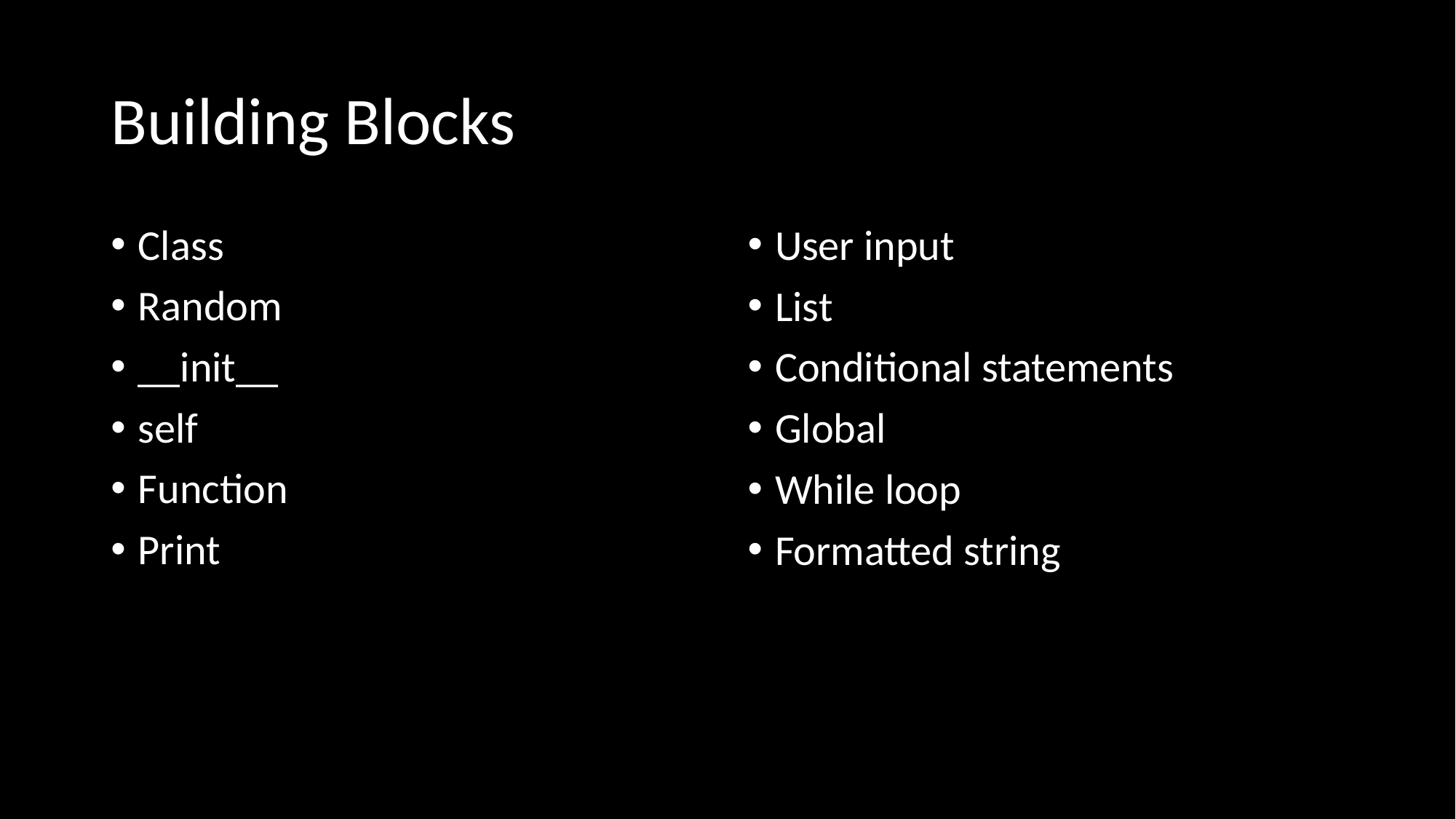

# Building Blocks
Class
Random
__init__
self
Function
Print
User input
List
Conditional statements
Global
While loop
Formatted string